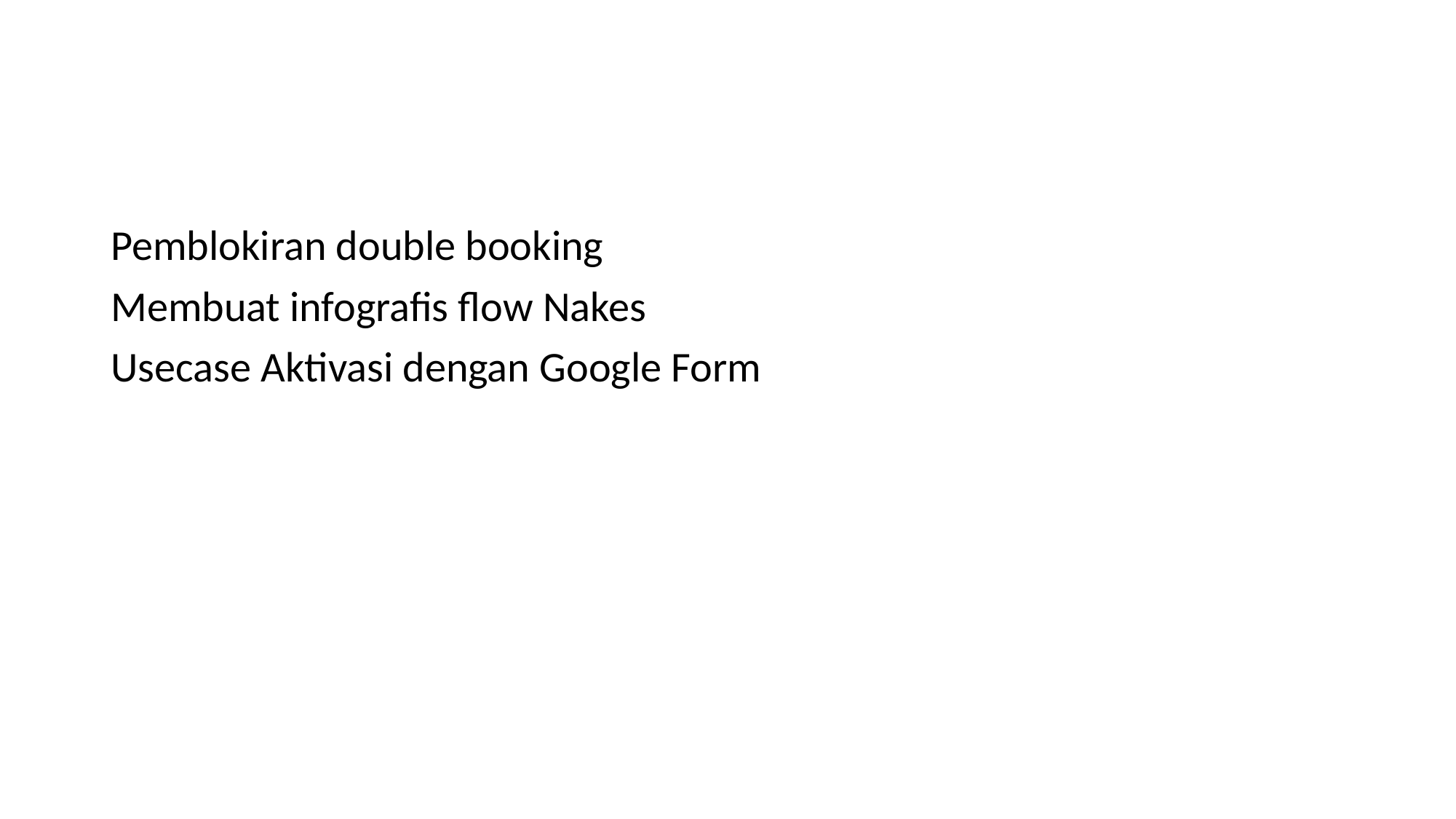

#
Pemblokiran double booking
Membuat infografis flow Nakes
Usecase Aktivasi dengan Google Form